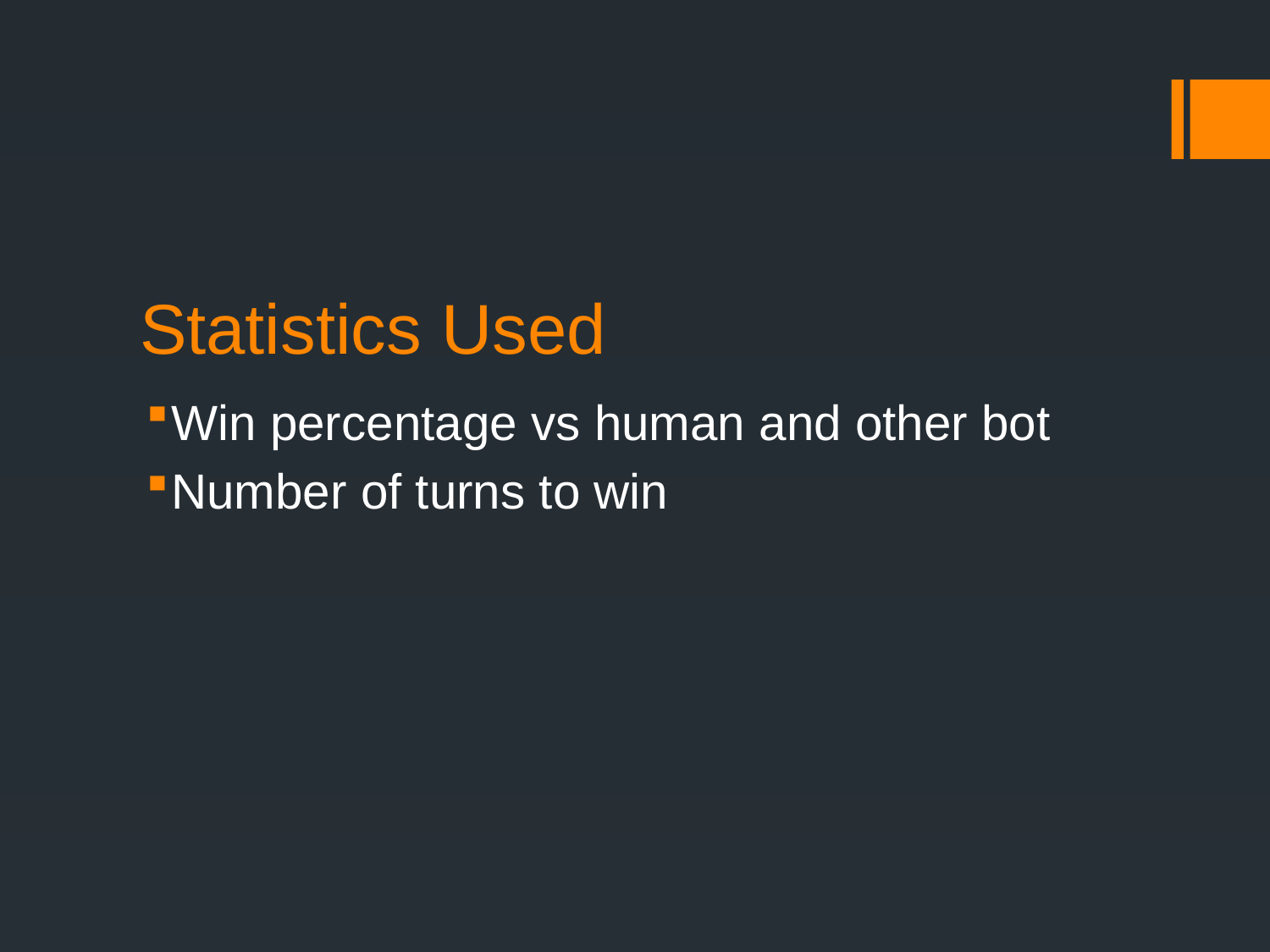

# Statistics Used
Win percentage vs human and other bot
Number of turns to win